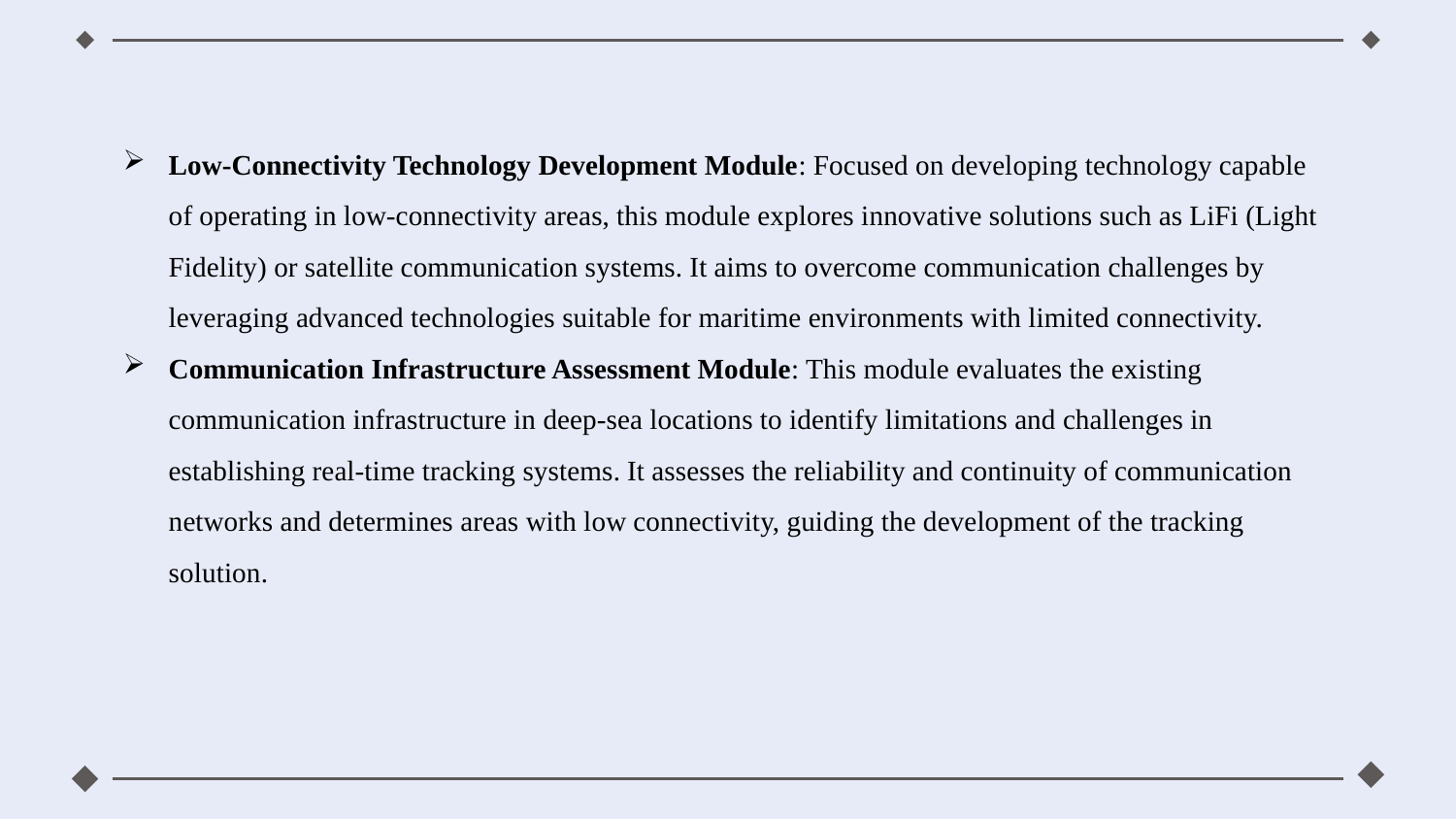

Low-Connectivity Technology Development Module: Focused on developing technology capable of operating in low-connectivity areas, this module explores innovative solutions such as LiFi (Light Fidelity) or satellite communication systems. It aims to overcome communication challenges by leveraging advanced technologies suitable for maritime environments with limited connectivity.
Communication Infrastructure Assessment Module: This module evaluates the existing communication infrastructure in deep-sea locations to identify limitations and challenges in establishing real-time tracking systems. It assesses the reliability and continuity of communication networks and determines areas with low connectivity, guiding the development of the tracking solution.